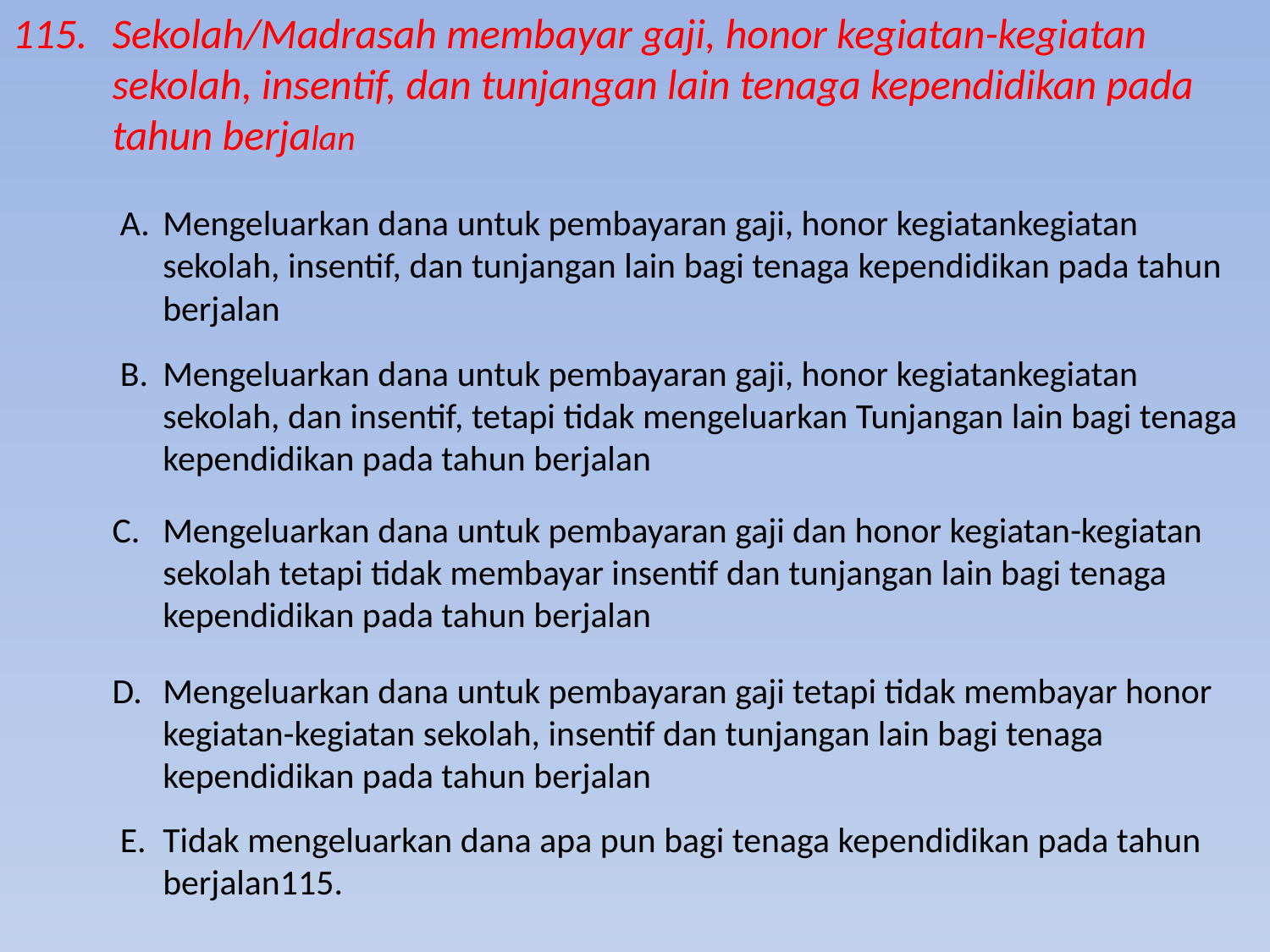

115. 	Sekolah/Madrasah membayar gaji, honor kegiatan-kegiatan sekolah, insentif, dan tunjangan lain tenaga kependidikan pada tahun berjalan

 A.	Mengeluarkan dana untuk pembayaran gaji, honor kegiatankegiatan sekolah, insentif, dan tunjangan lain bagi tenaga kependidikan pada tahun berjalan

 B.	Mengeluarkan dana untuk pembayaran gaji, honor kegiatankegiatan sekolah, dan insentif, tetapi tidak mengeluarkan Tunjangan lain bagi tenaga kependidikan pada tahun berjalan

C.	Mengeluarkan dana untuk pembayaran gaji dan honor kegiatan-kegiatan sekolah tetapi tidak membayar insentif dan tunjangan lain bagi tenaga kependidikan pada tahun berjalan

D.	Mengeluarkan dana untuk pembayaran gaji tetapi tidak membayar honor kegiatan-kegiatan sekolah, insentif dan tunjangan lain bagi tenaga kependidikan pada tahun berjalan

 E. 	Tidak mengeluarkan dana apa pun bagi tenaga kependidikan pada tahun berjalan115.